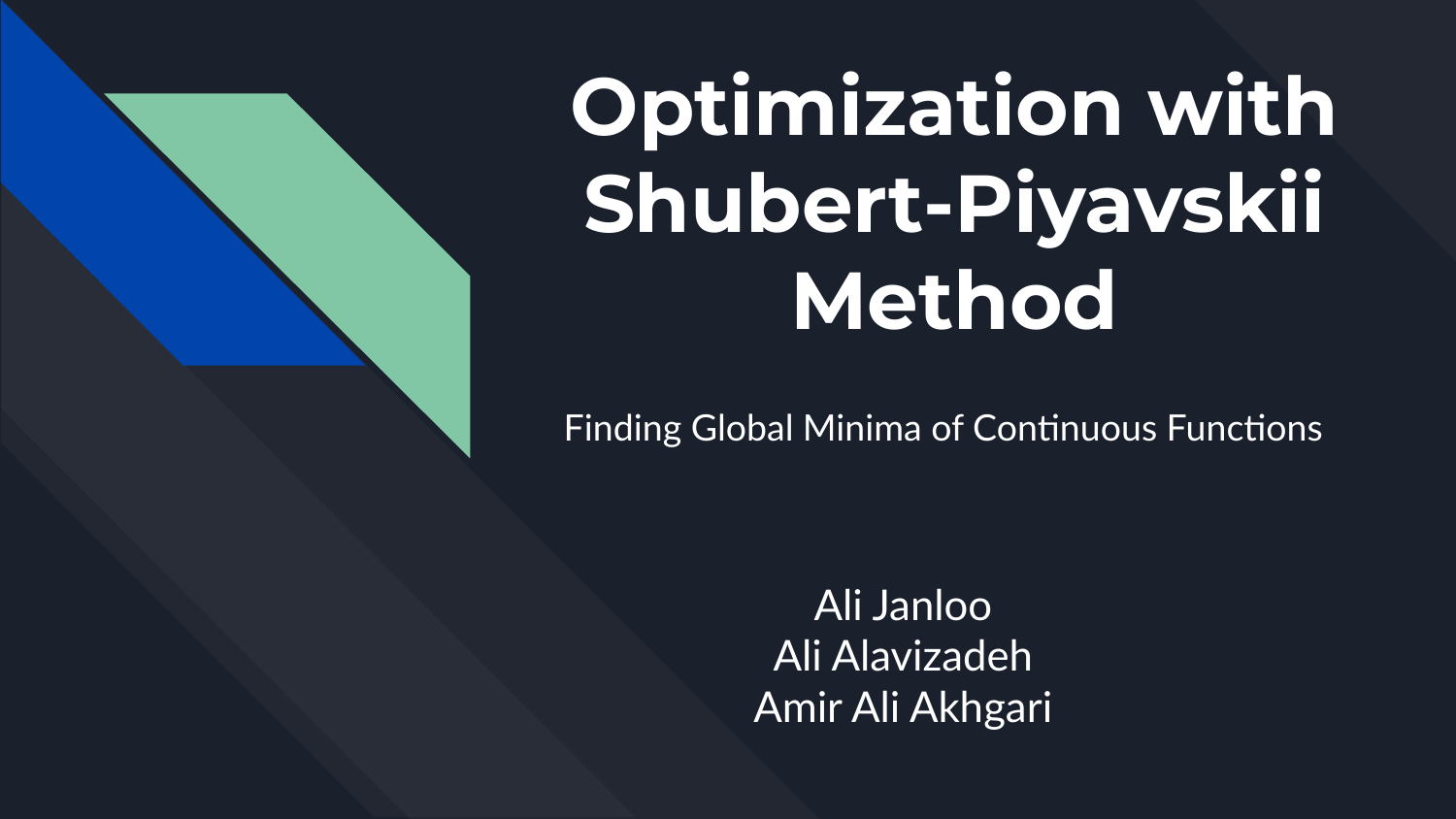

# Optimization with Shubert-Piyavskii Method
Finding Global Minima of Continuous Functions
Ali Janloo
Ali Alavizadeh
Amir Ali Akhgari